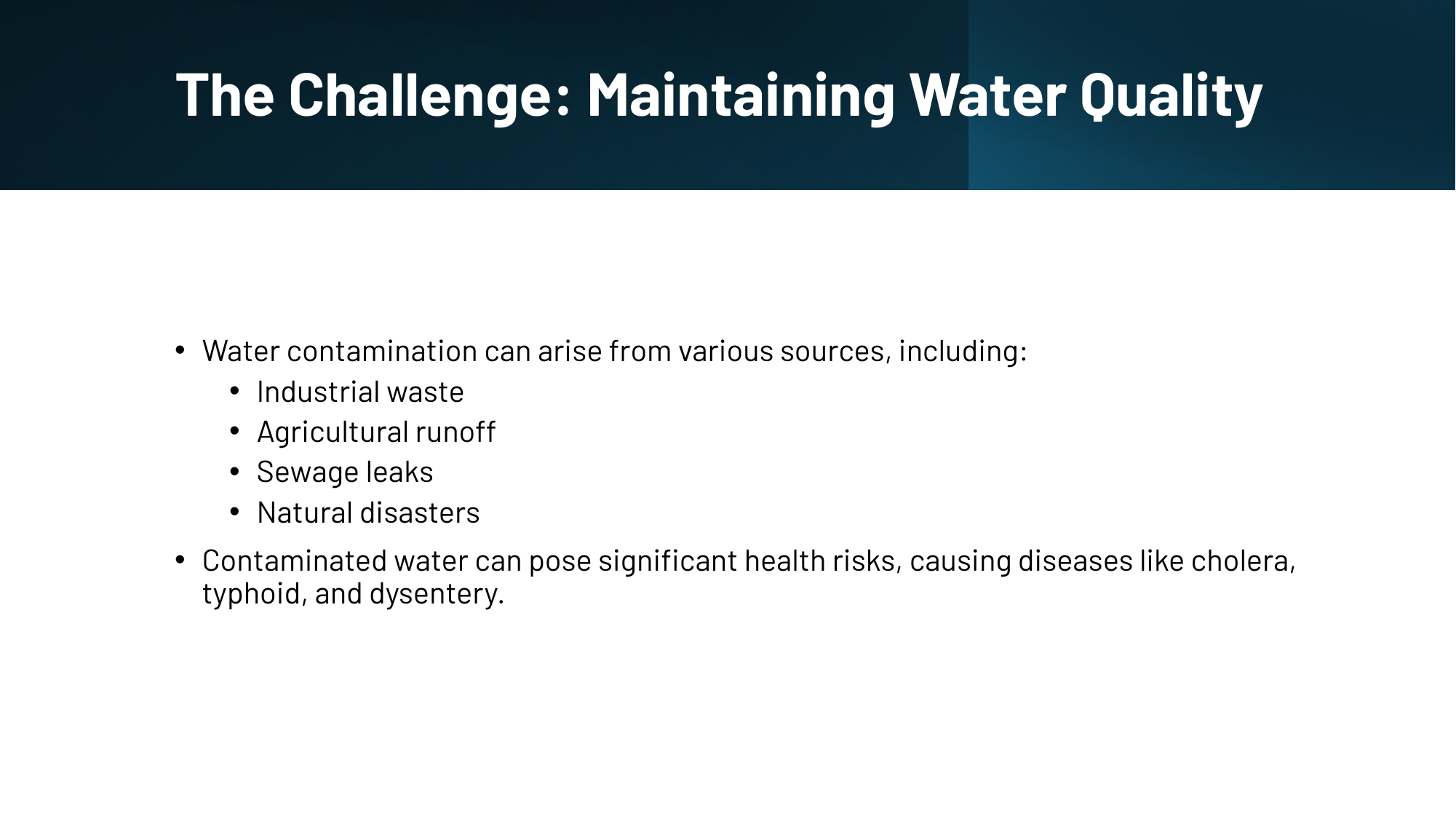

# The Challenge: Maintaining Water Quality
Water contamination can arise from various sources, including:
Industrial waste
Agricultural runoff
Sewage leaks
Natural disasters
Contaminated water can pose significant health risks, causing diseases like cholera, typhoid, and dysentery.